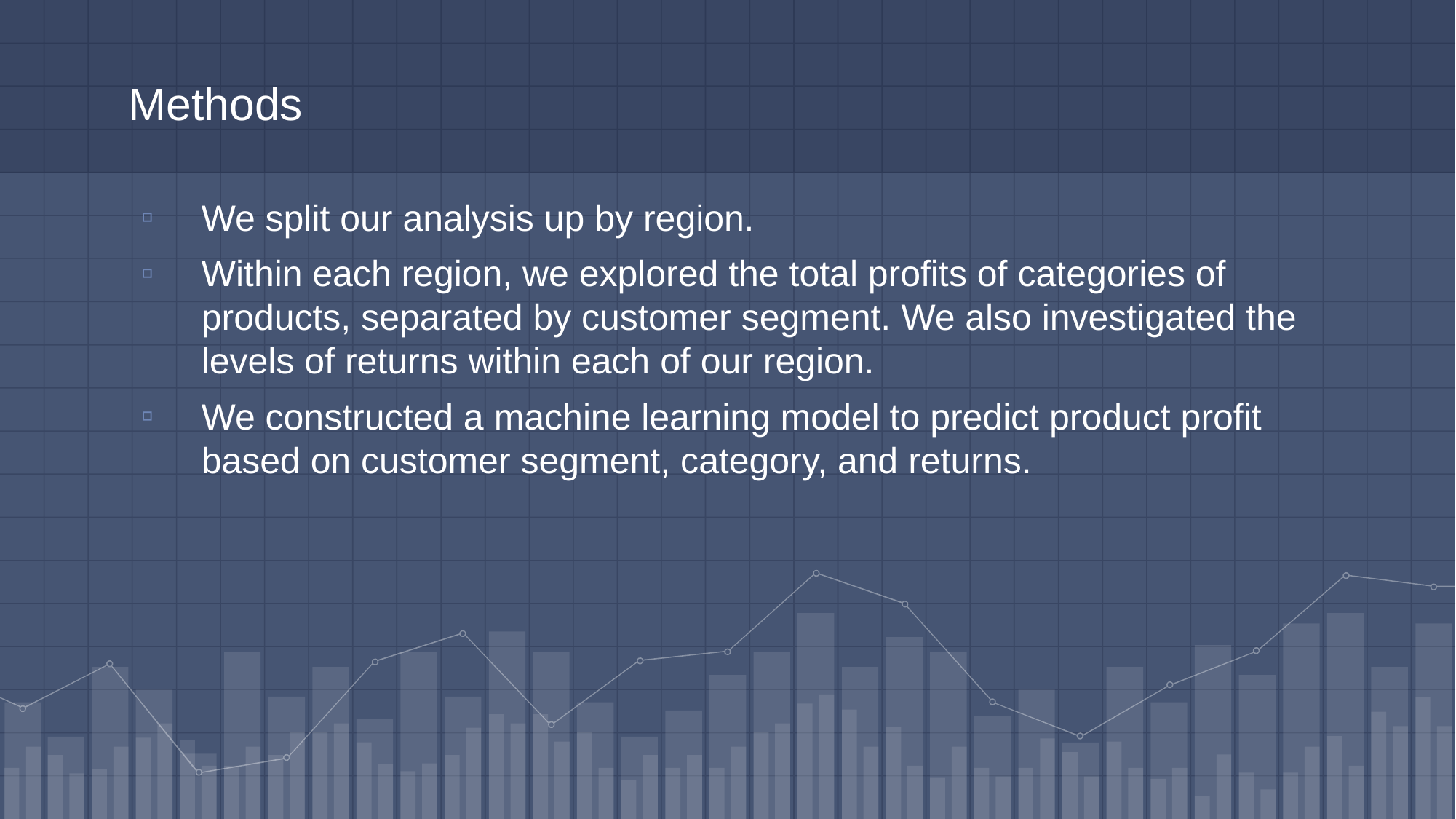

# Methods
We split our analysis up by region.
Within each region, we explored the total profits of categories of products, separated by customer segment. We also investigated the levels of returns within each of our region.
We constructed a machine learning model to predict product profit based on customer segment, category, and returns.